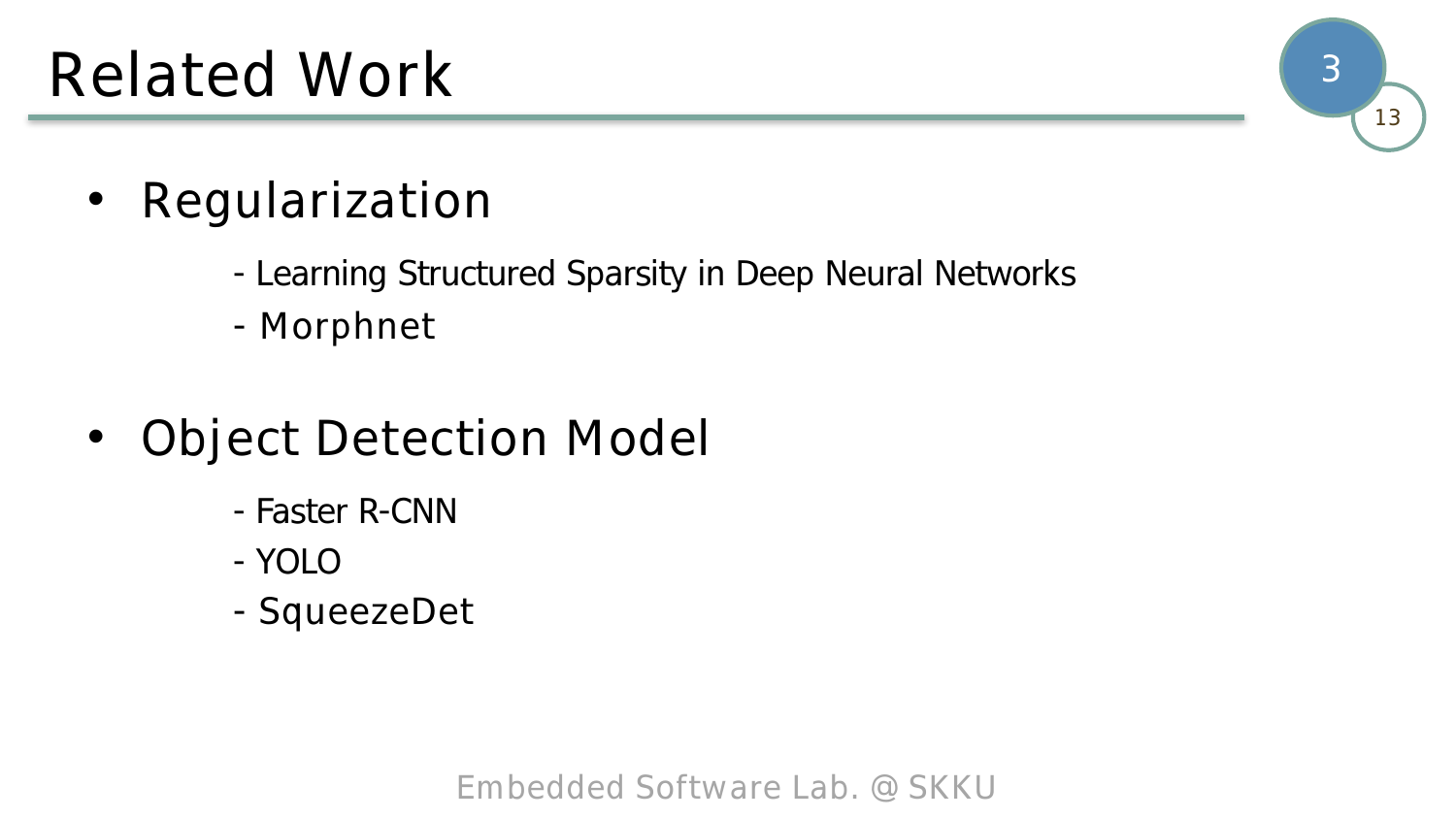

# Related Work
Regularization
	- Learning Structured Sparsity in Deep Neural Networks
	- Morphnet

Object Detection Model
	- Faster R-CNN
	- YOLO
	- SqueezeDet